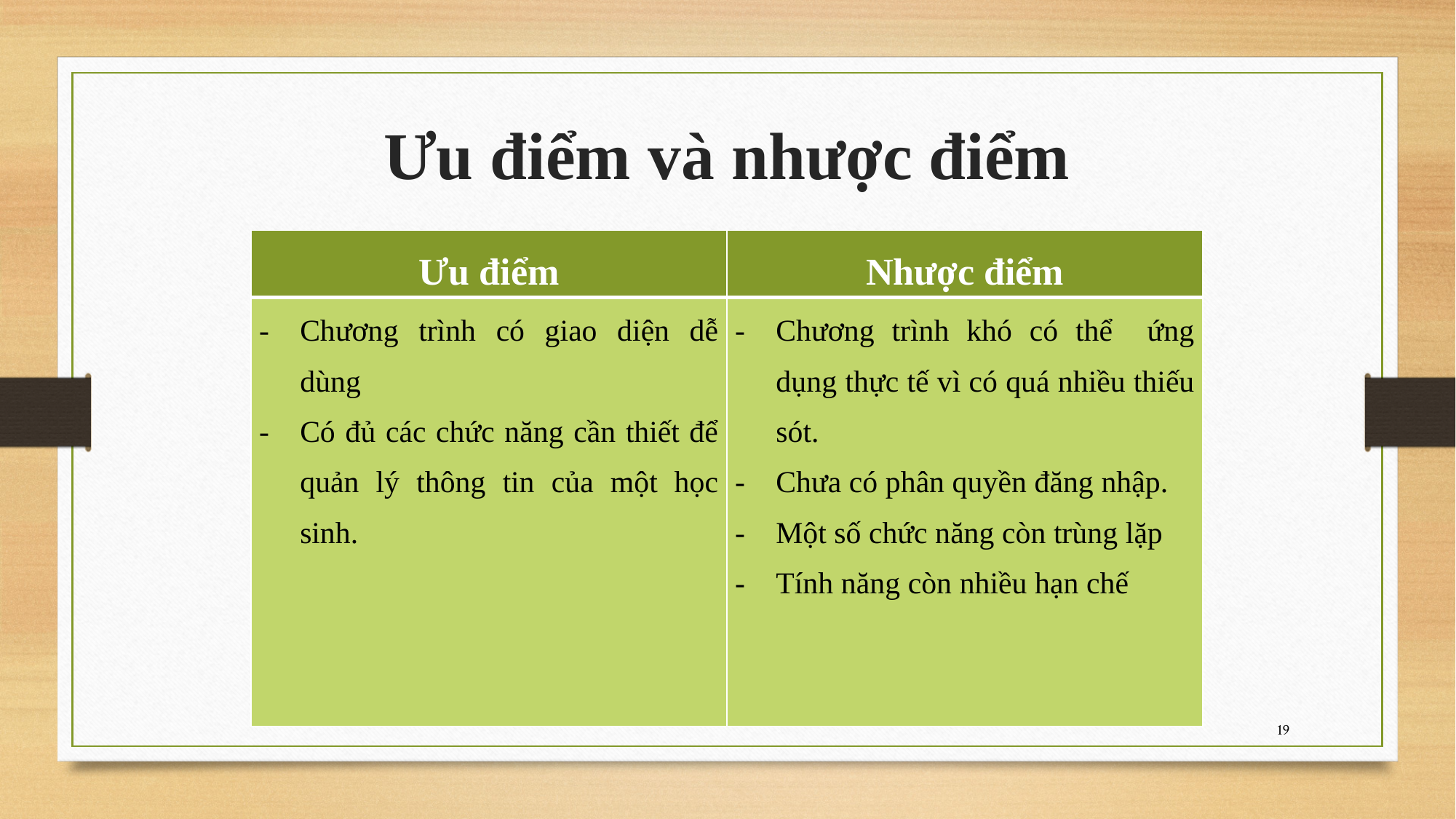

Ưu điểm và nhược điểm
| Ưu điểm | Nhược điểm |
| --- | --- |
| Chương trình có giao diện dễ dùng Có đủ các chức năng cần thiết để quản lý thông tin của một học sinh. | Chương trình khó có thể ứng dụng thực tế vì có quá nhiều thiếu sót. Chưa có phân quyền đăng nhập. Một số chức năng còn trùng lặp Tính năng còn nhiều hạn chế |
19